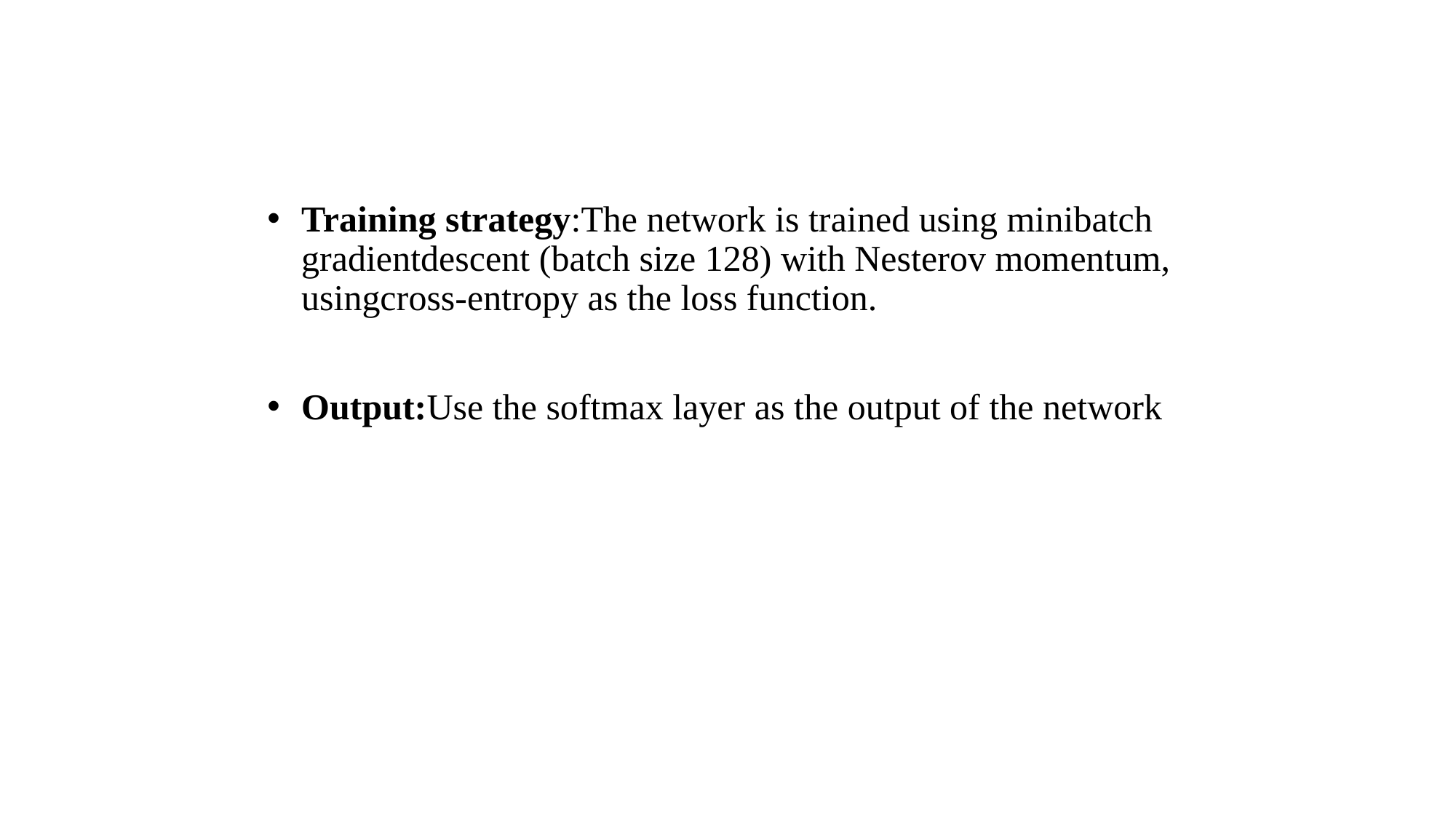

Training strategy:The network is trained using minibatch gradientdescent (batch size 128) with Nesterov momentum, usingcross-entropy as the loss function.

Output:Use the softmax layer as the output of the network